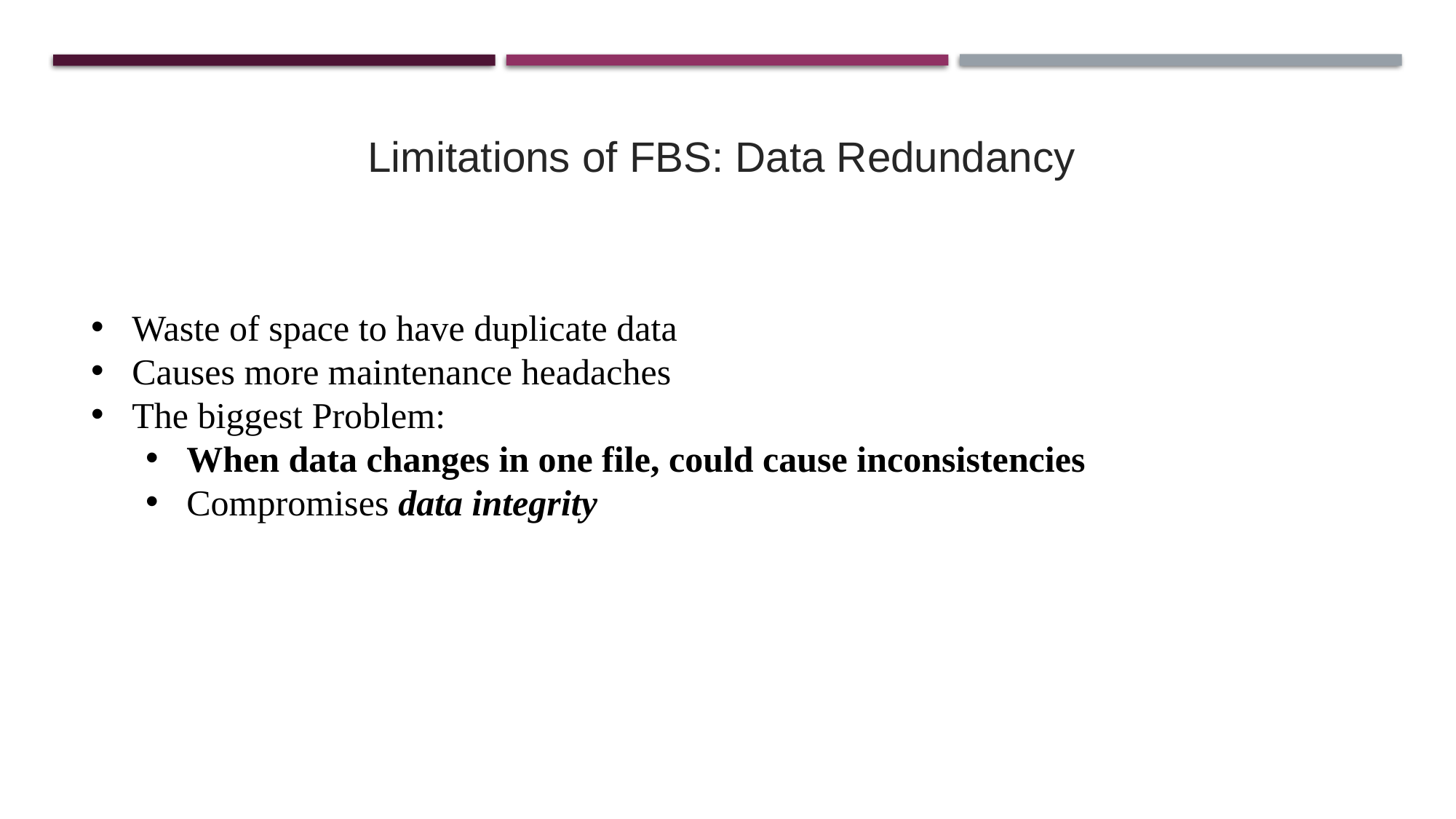

Limitations of FBS: Data Redundancy
Waste of space to have duplicate data
Causes more maintenance headaches
The biggest Problem:
When data changes in one file, could cause inconsistencies
Compromises data integrity